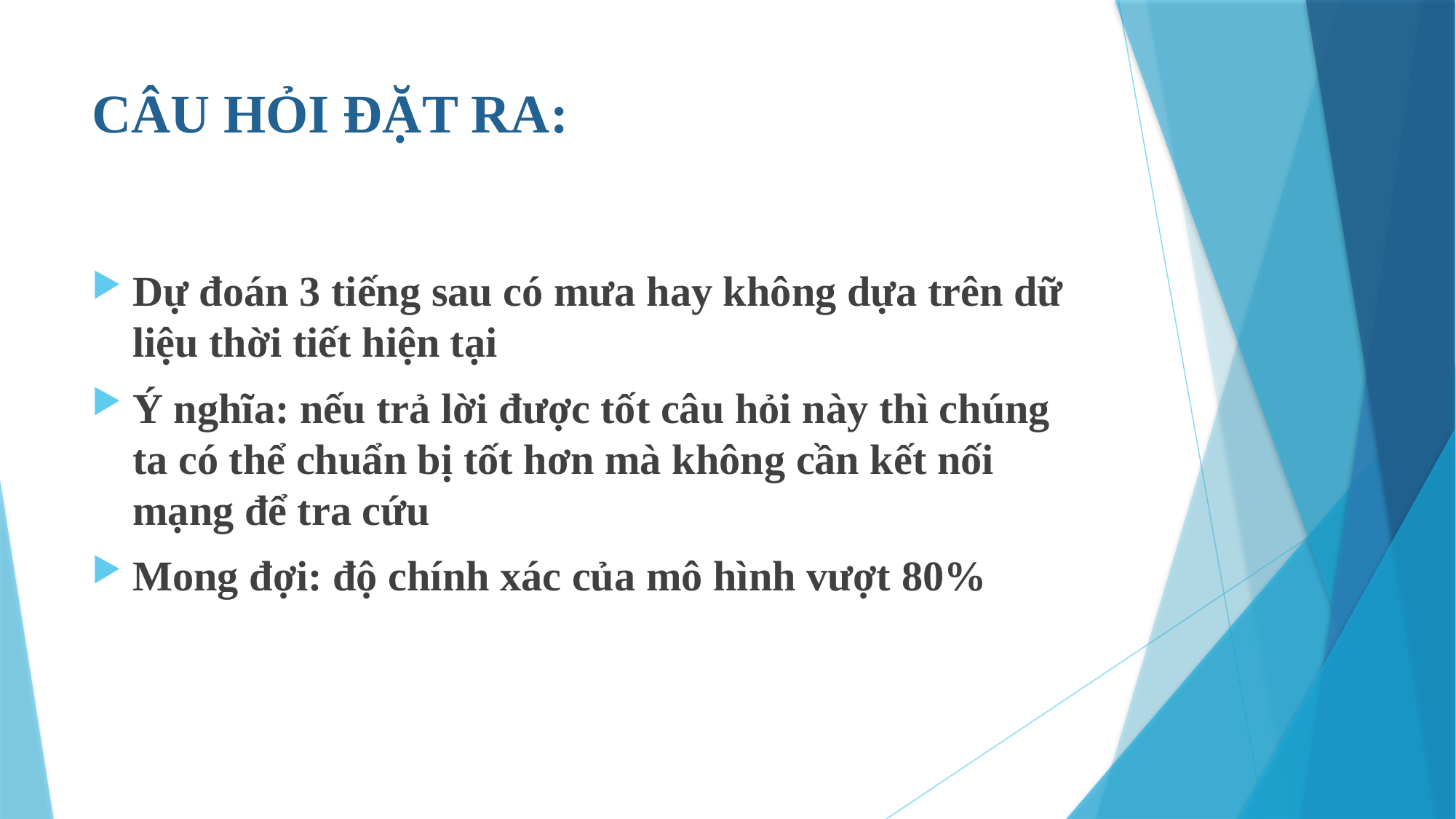

# CÂU HỎI ĐẶT RA:
Dự đoán 3 tiếng sau có mưa hay không dựa trên dữ liệu thời tiết hiện tại
Ý nghĩa: nếu trả lời được tốt câu hỏi này thì chúng ta có thể chuẩn bị tốt hơn mà không cần kết nối mạng để tra cứu
Mong đợi: độ chính xác của mô hình vượt 80%